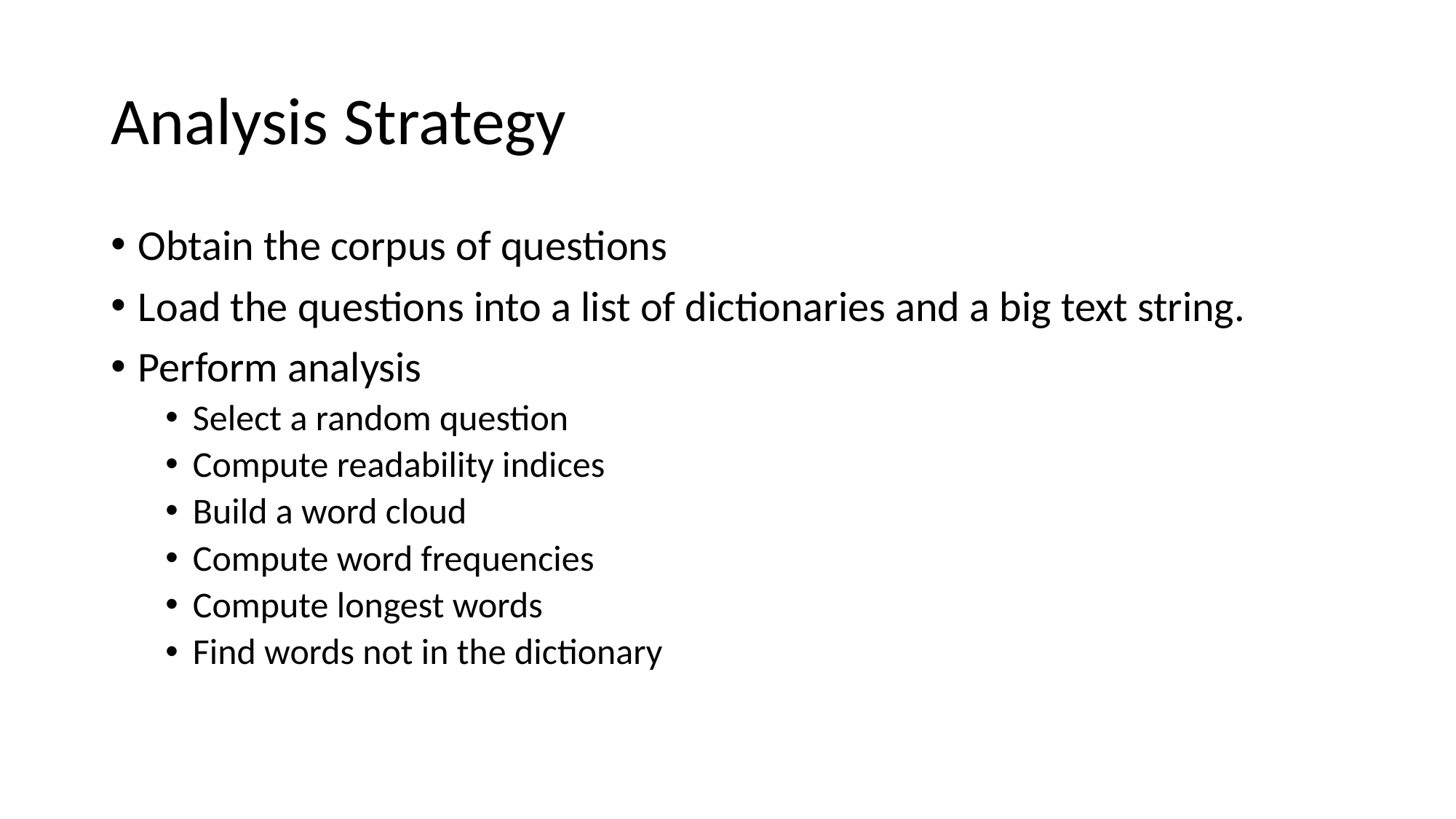

# Analysis Strategy
Obtain the corpus of questions
Load the questions into a list of dictionaries and a big text string.
Perform analysis
Select a random question
Compute readability indices
Build a word cloud
Compute word frequencies
Compute longest words
Find words not in the dictionary